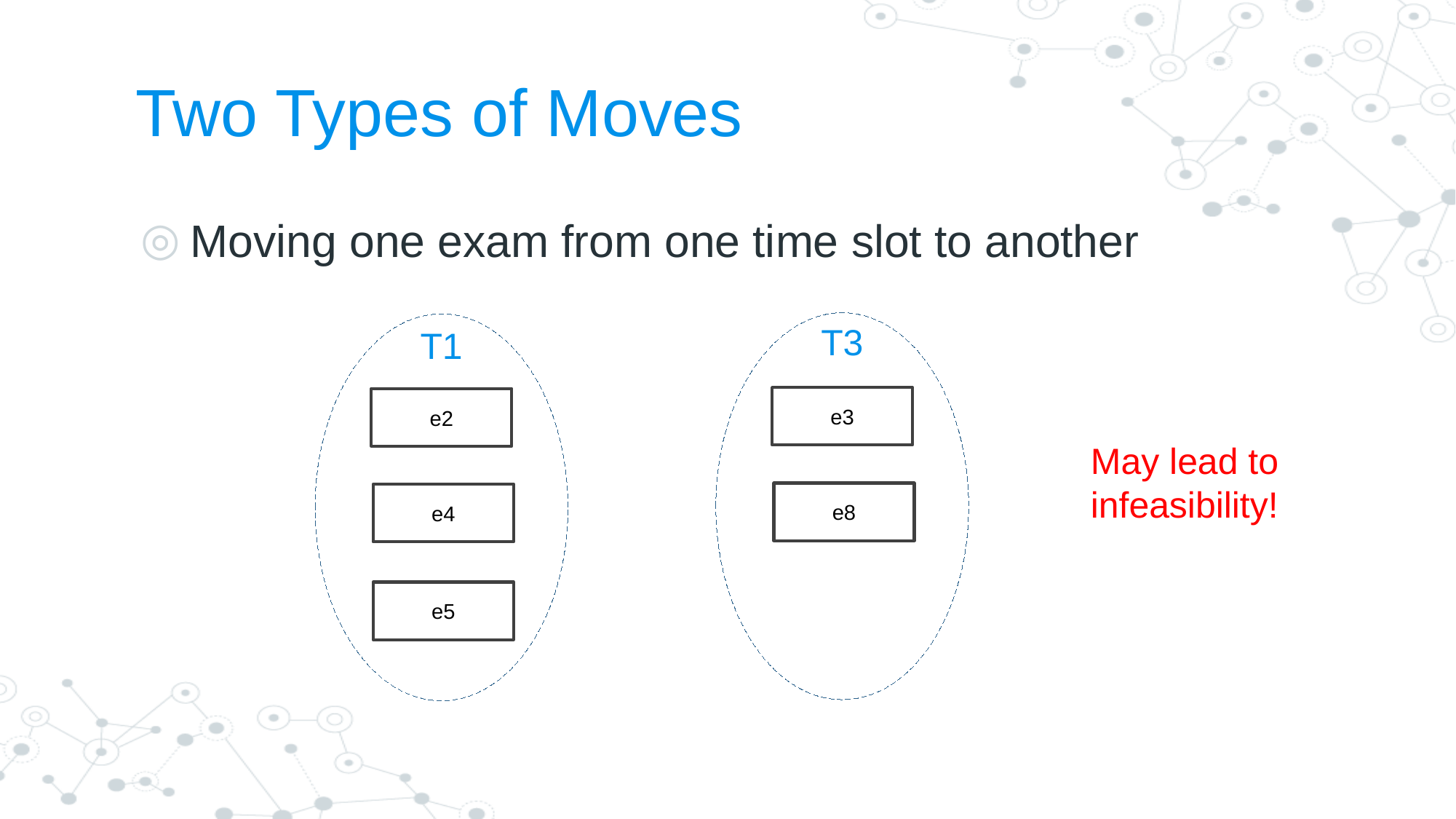

# Two Types of Moves
Moving one exam from one time slot to another

T3
T1
e3
e2
May lead to infeasibility!
e8
e4
e5